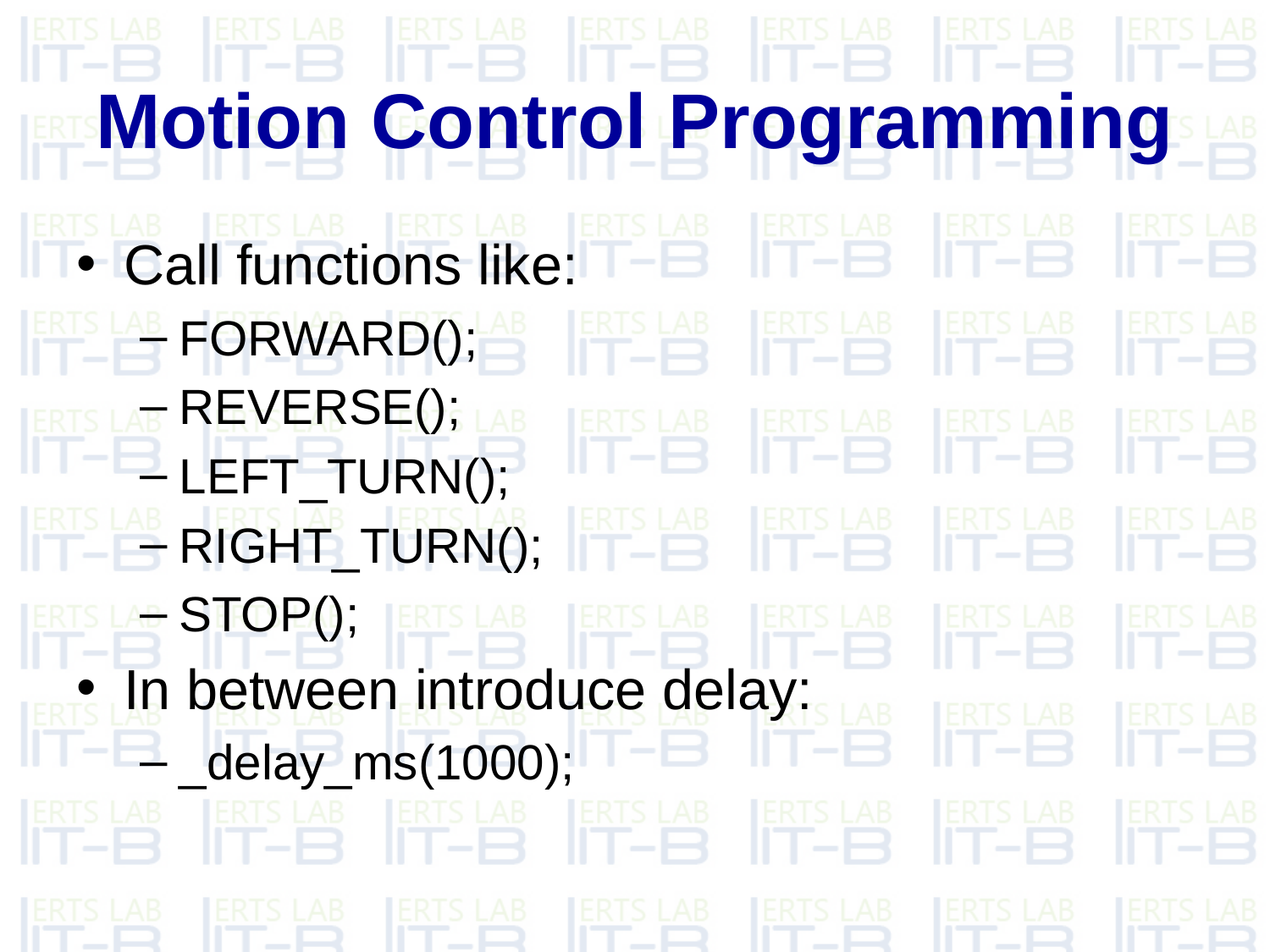

# Motion Control Programming
Call functions like:
FORWARD();
REVERSE();
LEFT_TURN();
RIGHT_TURN();
STOP();
In between introduce delay:
_delay_ms(1000);